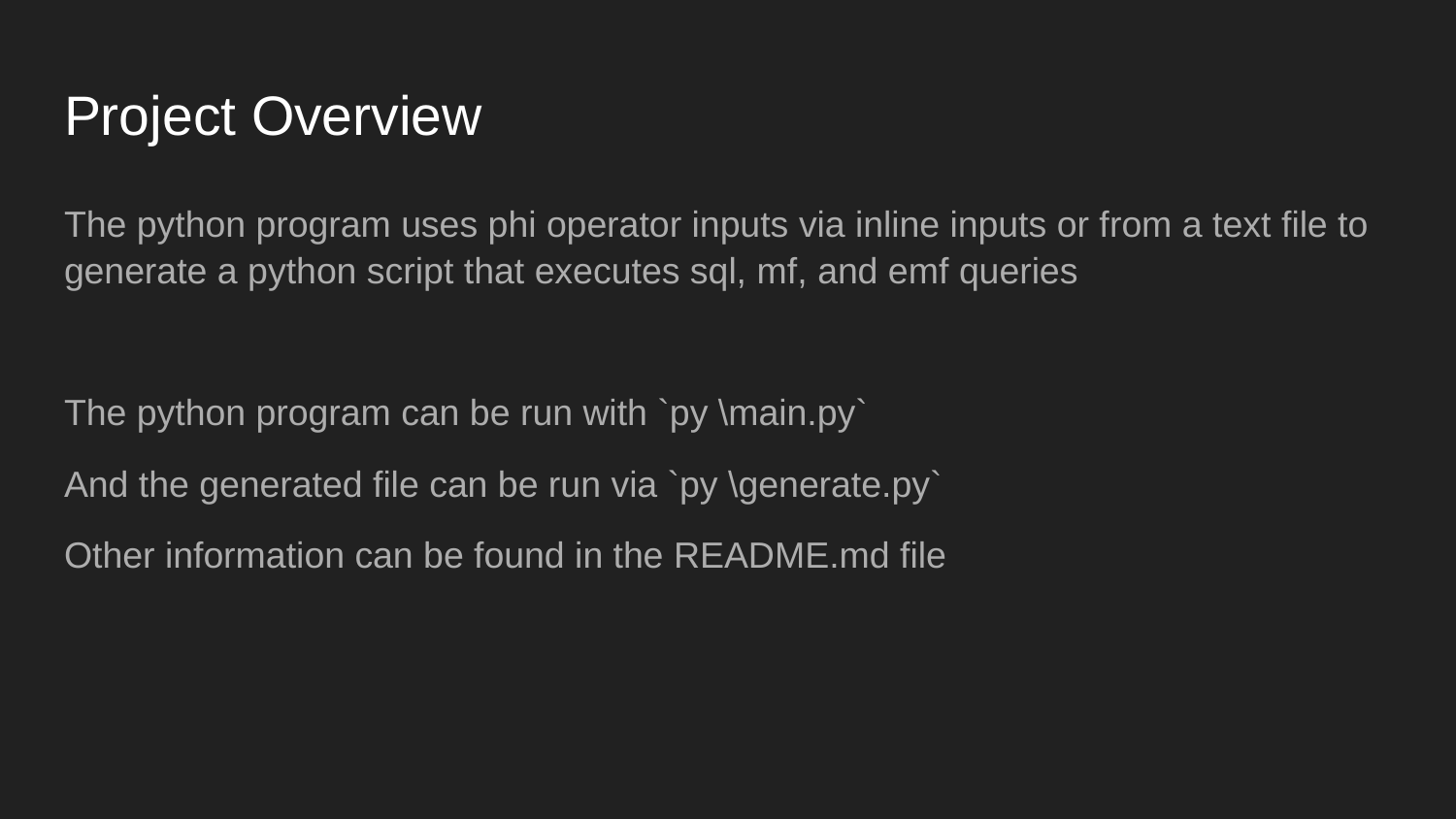

# Project Overview
The python program uses phi operator inputs via inline inputs or from a text file to generate a python script that executes sql, mf, and emf queries

The python program can be run with `py \main.py`
And the generated file can be run via `py \generate.py`
Other information can be found in the README.md file